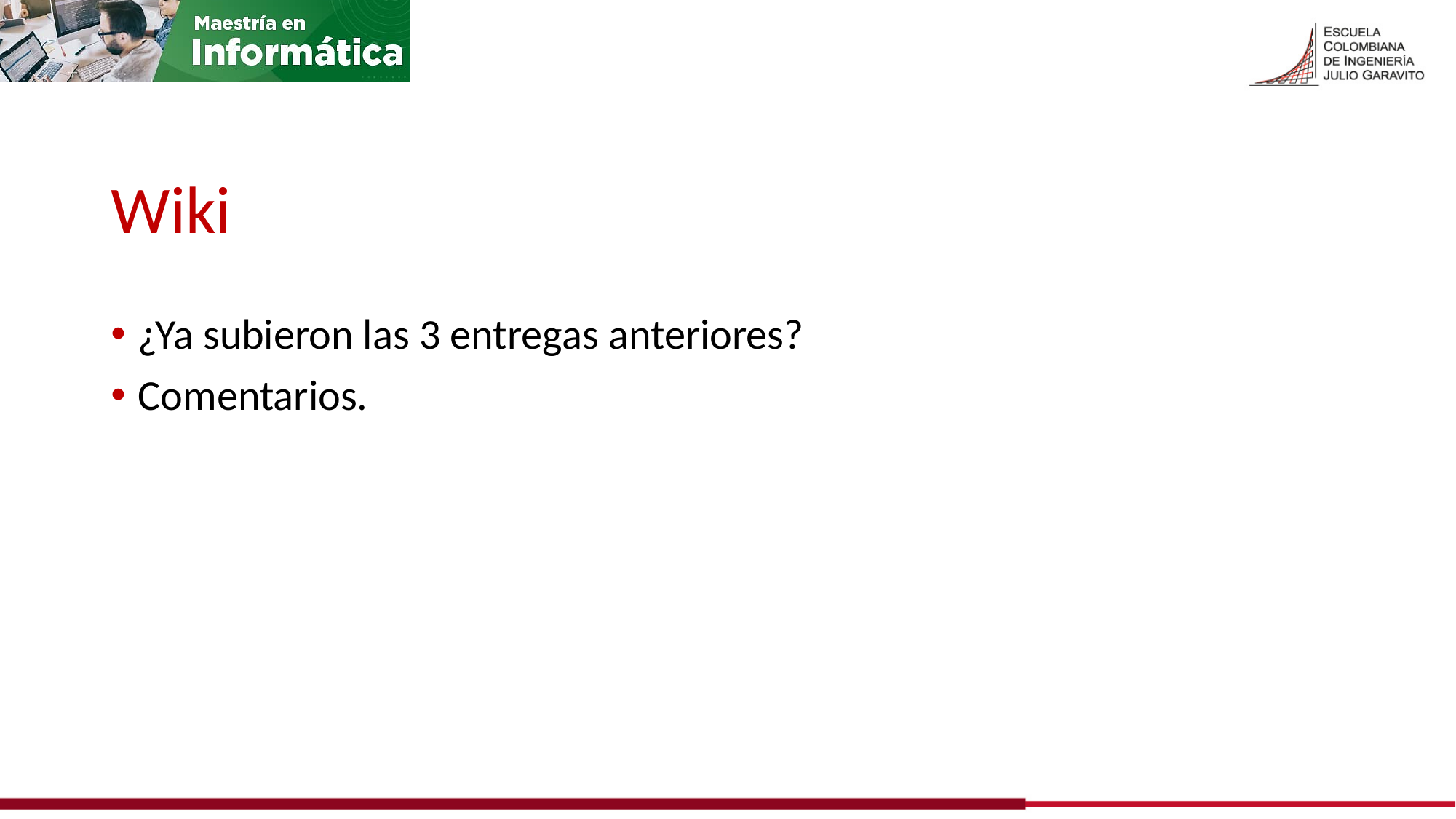

# Wiki
¿Ya subieron las 3 entregas anteriores?
Comentarios.